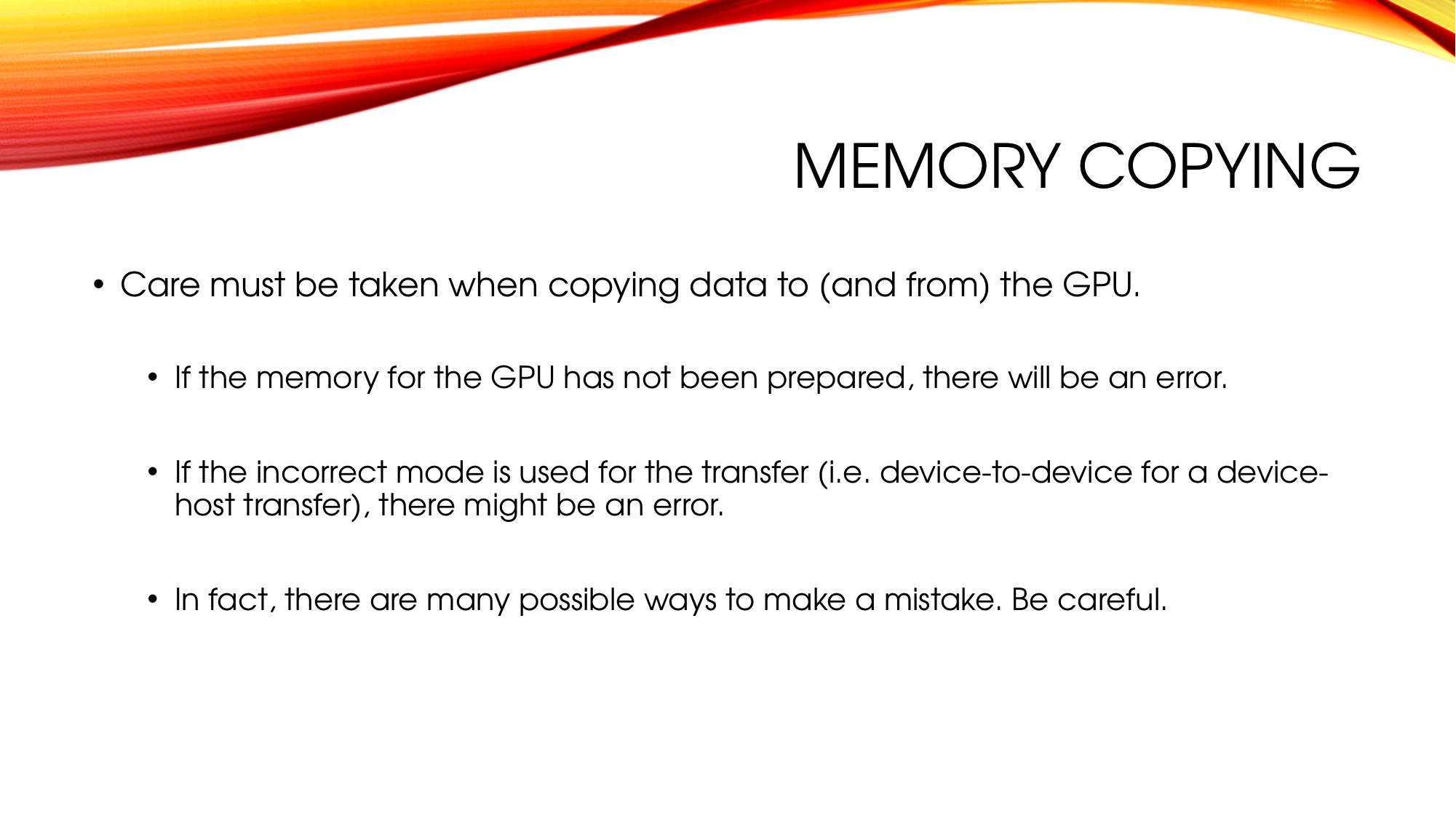

# MEMORY COPYING
Care must be taken when copying data to (and from) the GPU.

If the memory for the GPU has not been prepared, there will be an error.

If the incorrect mode is used for the transfer (i.e. device-to-device for a device-host transfer), there might be an error.

In fact, there are many possible ways to make a mistake. Be careful.